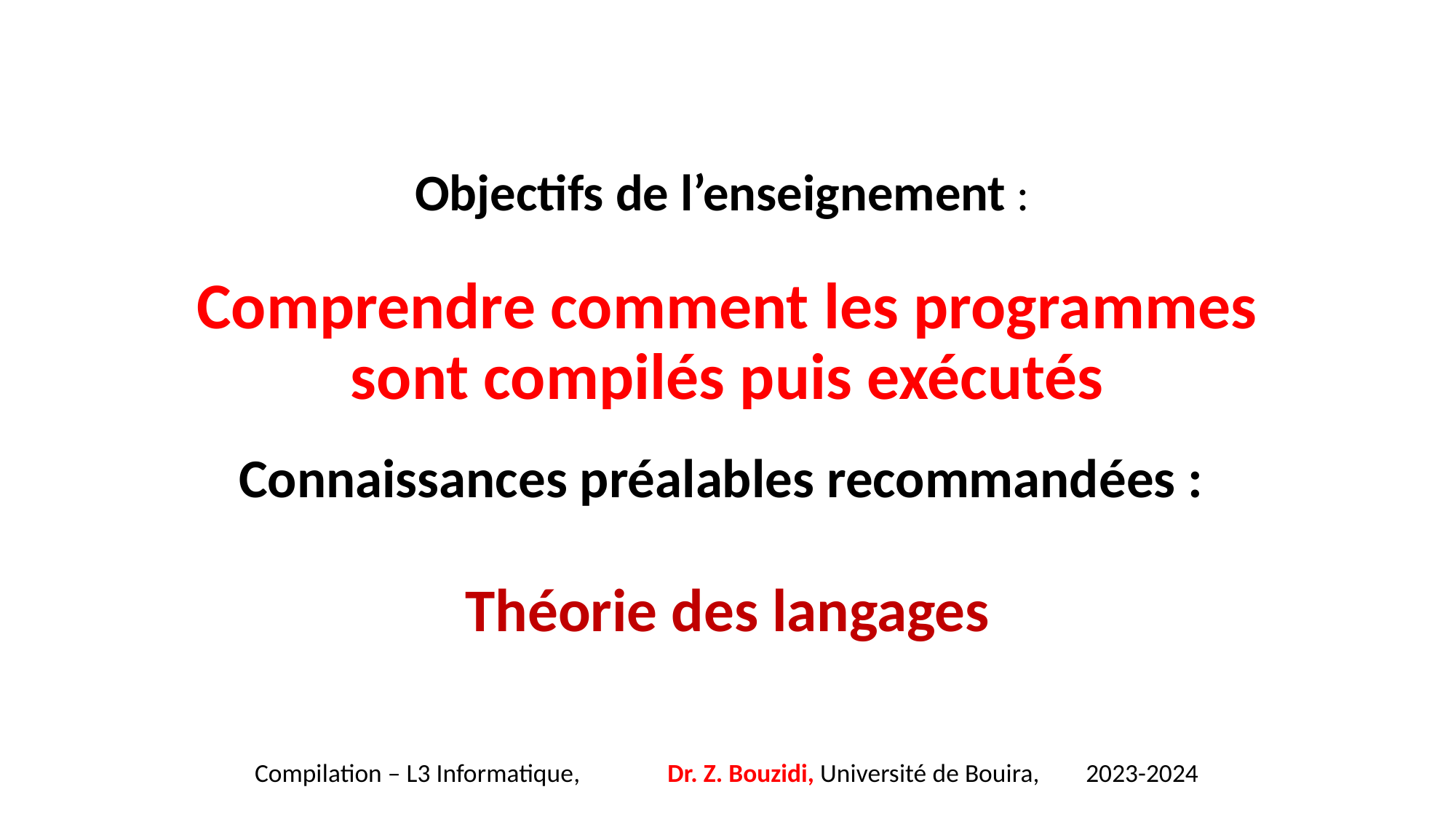

# Objectifs de l’enseignement : Comprendre comment les programmes sont compilés puis exécutés
Connaissances préalables recommandées :

Théorie des langages
Compilation – L3 Informatique,               Dr. Z. Bouzidi, Université de Bouira,        2023-2024